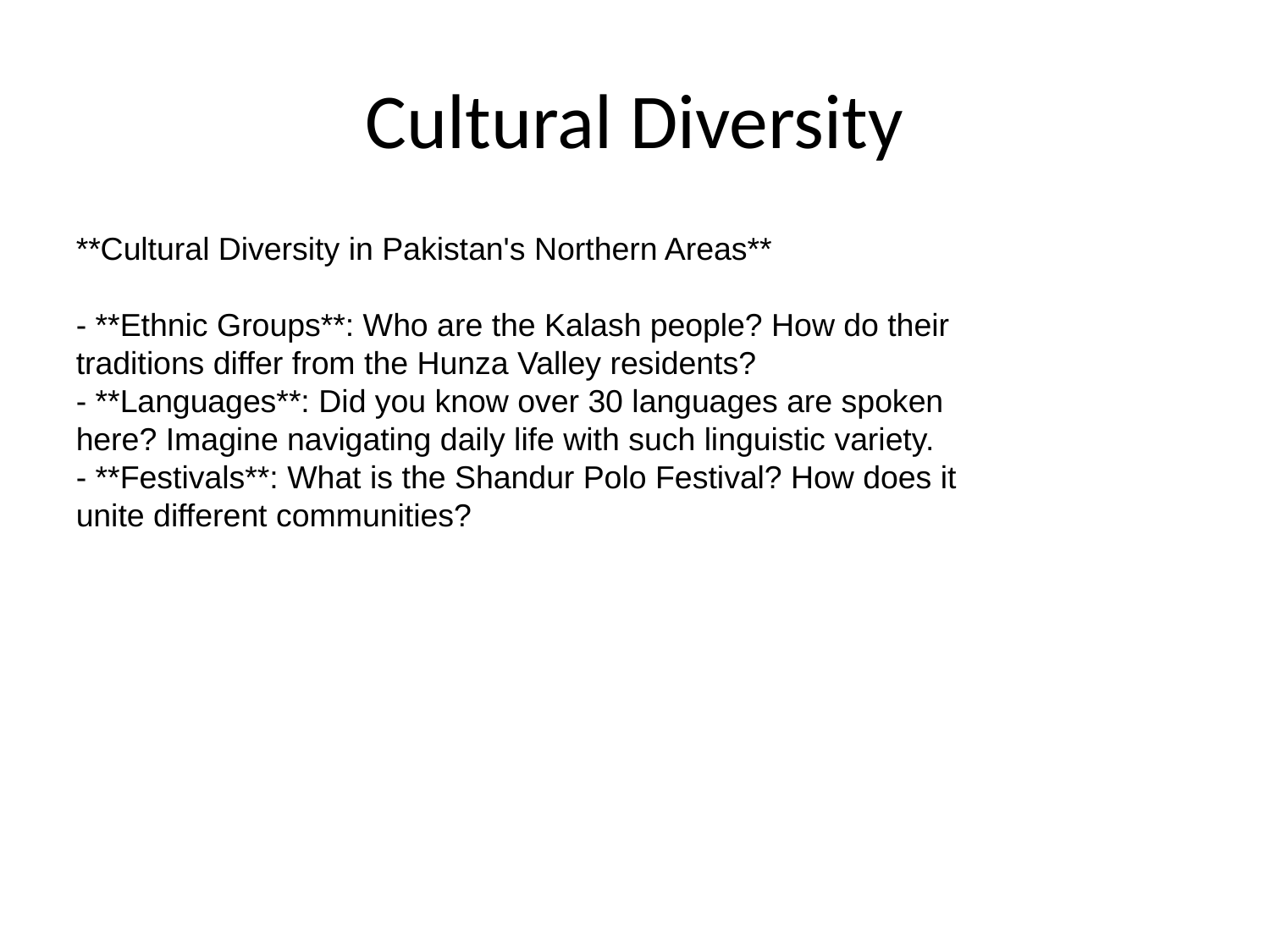

# Cultural Diversity
**Cultural Diversity in Pakistan's Northern Areas**

- **Ethnic Groups**: Who are the Kalash people? How do their traditions differ from the Hunza Valley residents?
- **Languages**: Did you know over 30 languages are spoken here? Imagine navigating daily life with such linguistic variety.
- **Festivals**: What is the Shandur Polo Festival? How does it unite different communities?